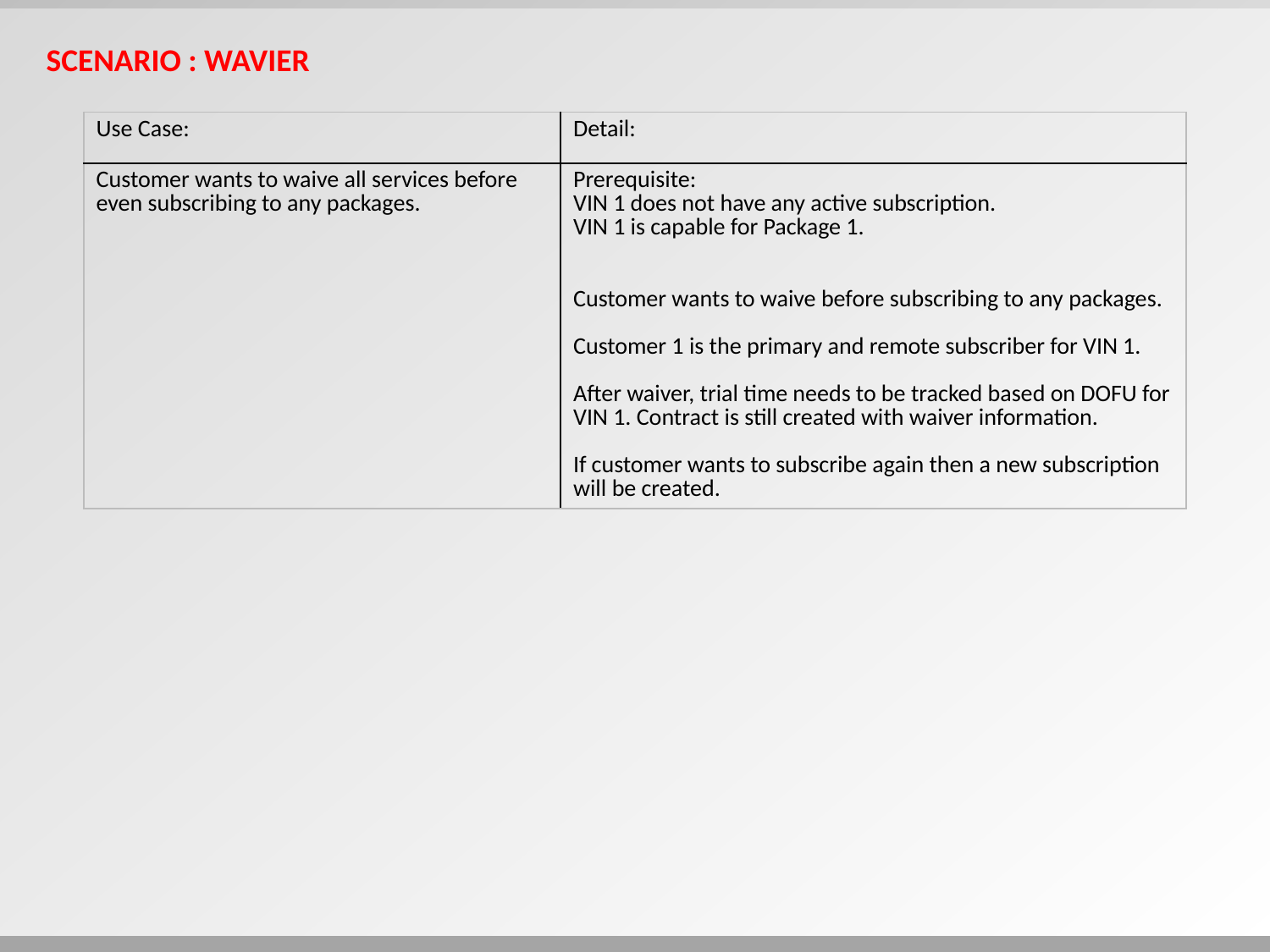

Scenario : Wavier

| Use Case: | Detail: |
| --- | --- |
| Customer wants to waive all services before even subscribing to any packages. | Prerequisite: VIN 1 does not have any active subscription. VIN 1 is capable for Package 1. Customer wants to waive before subscribing to any packages. Customer 1 is the primary and remote subscriber for VIN 1. After waiver, trial time needs to be tracked based on DOFU for VIN 1. Contract is still created with waiver information. If customer wants to subscribe again then a new subscription will be created. |